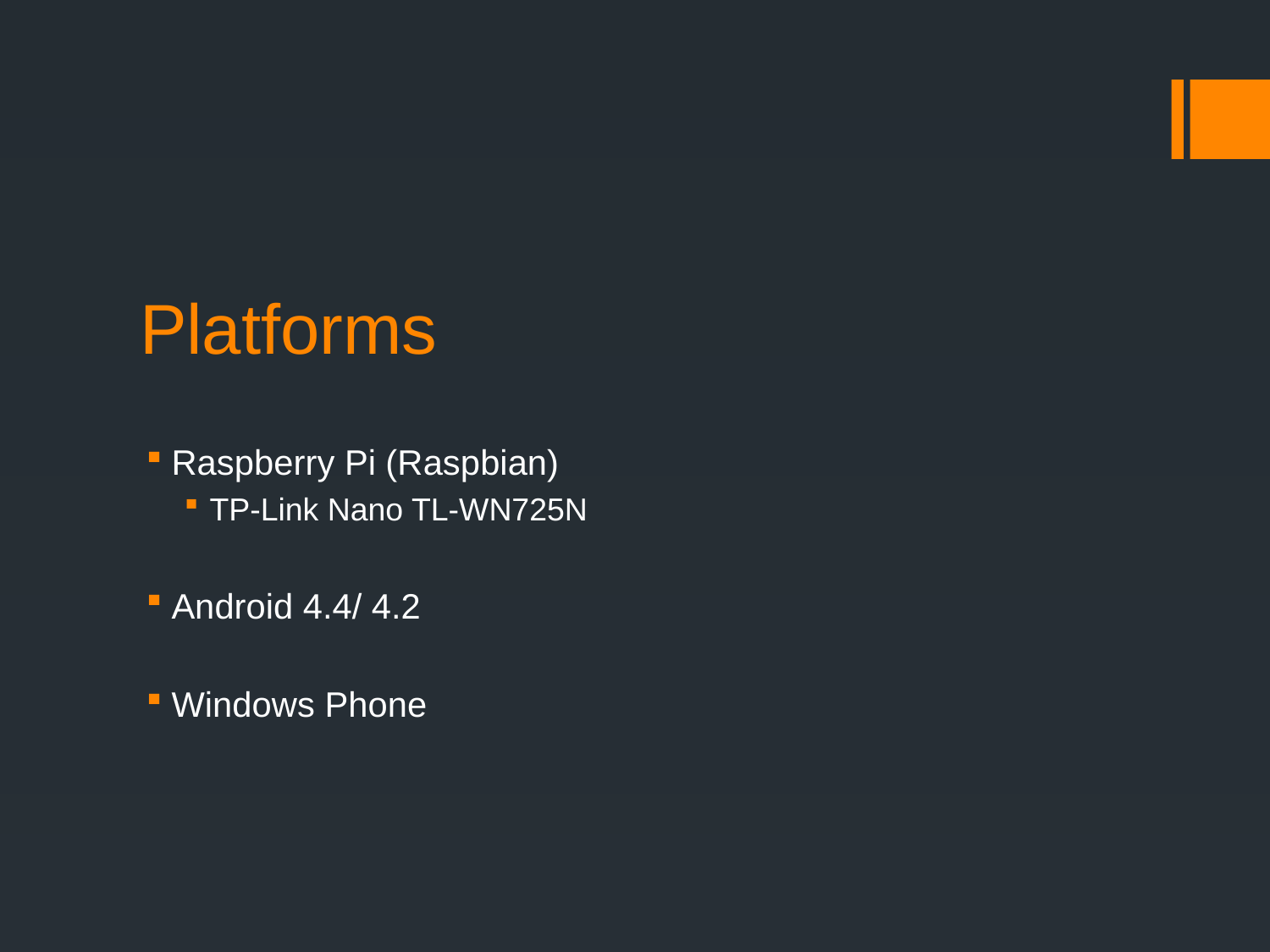

# Platforms

Raspberry Pi (Raspbian)
TP-Link Nano TL-WN725N

Android 4.4/ 4.2

Windows Phone